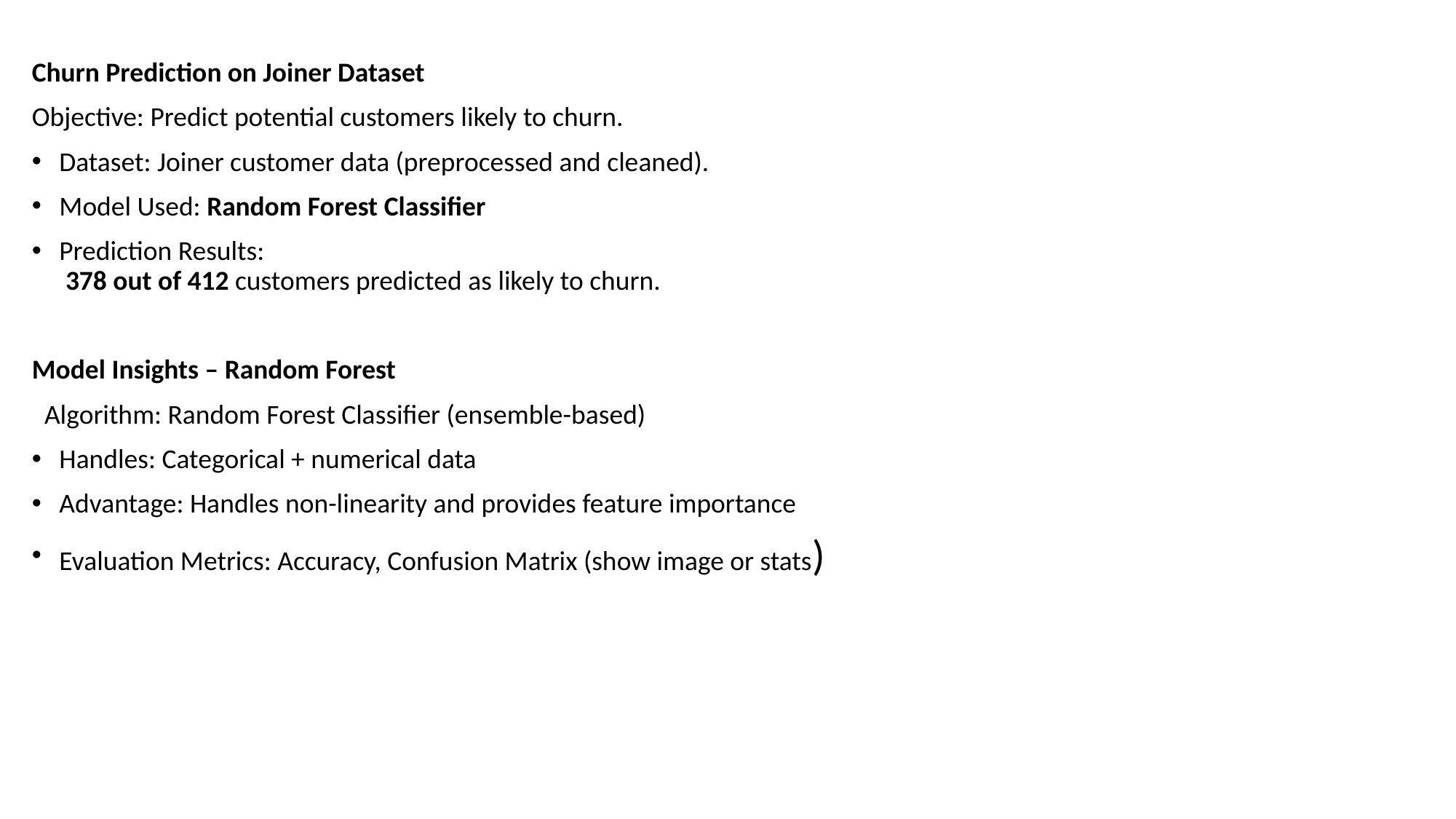

Churn Prediction on Joiner Dataset
Objective: Predict potential customers likely to churn.
Dataset: Joiner customer data (preprocessed and cleaned).
Model Used: Random Forest Classifier
Prediction Results:
 378 out of 412 customers predicted as likely to churn.

Model Insights – Random Forest
  Algorithm: Random Forest Classifier (ensemble-based)
Handles: Categorical + numerical data
Advantage: Handles non-linearity and provides feature importance
Evaluation Metrics: Accuracy, Confusion Matrix (show image or stats)